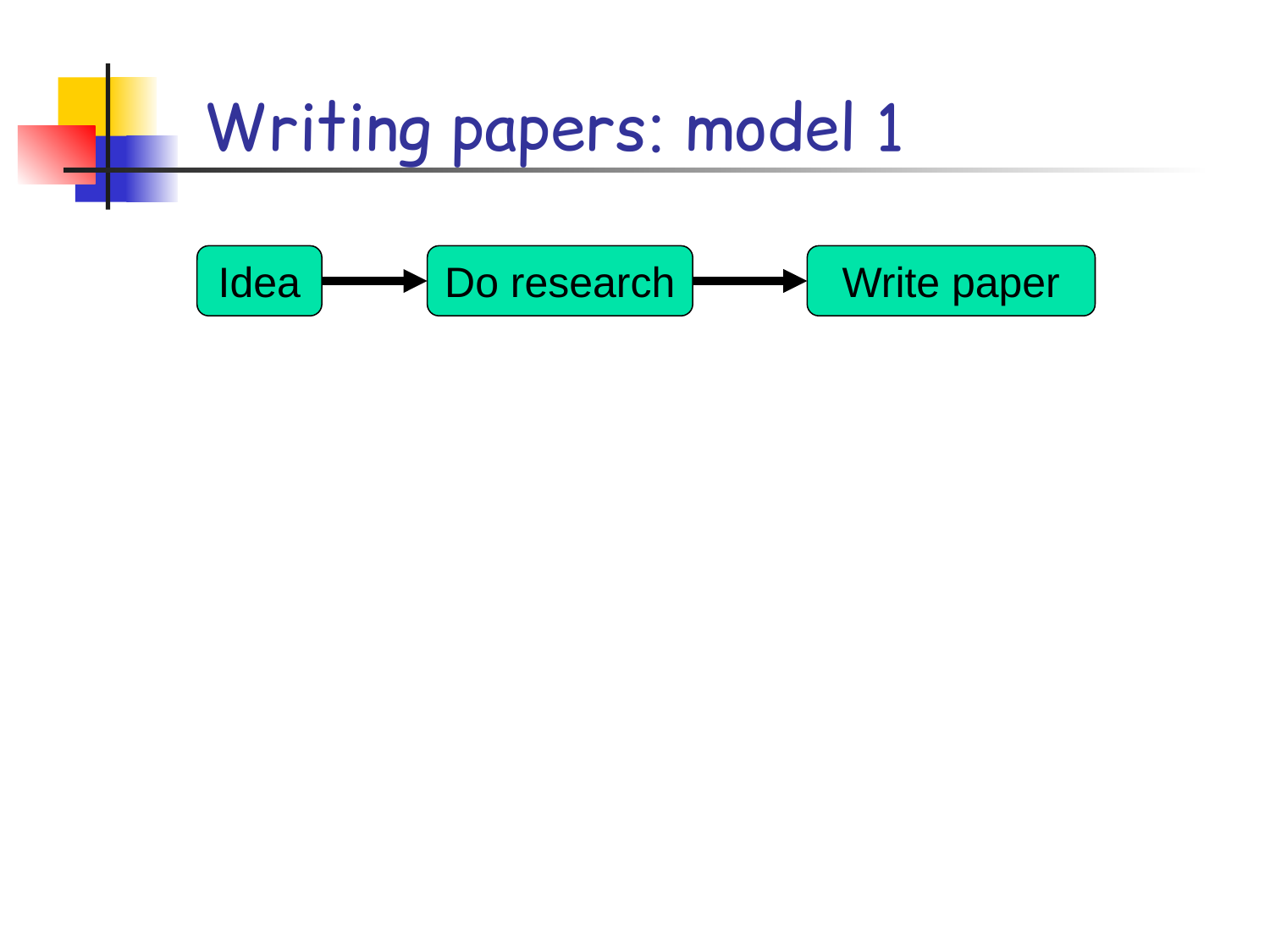

# Writing papers: model 1
Idea
Do research
Write paper